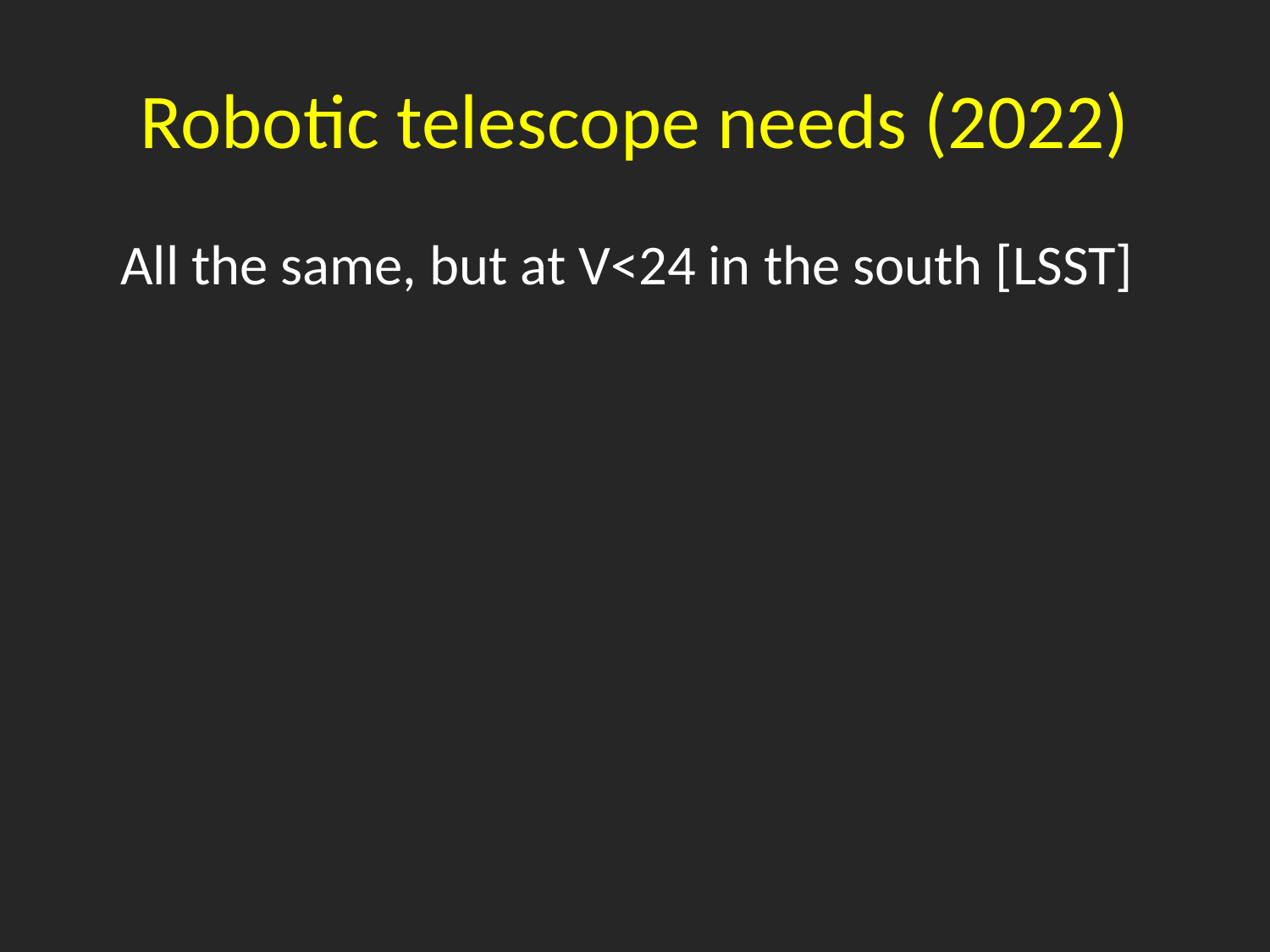

# Robotic telescope needs (2022)
All the same, but at V<24 in the south [LSST]